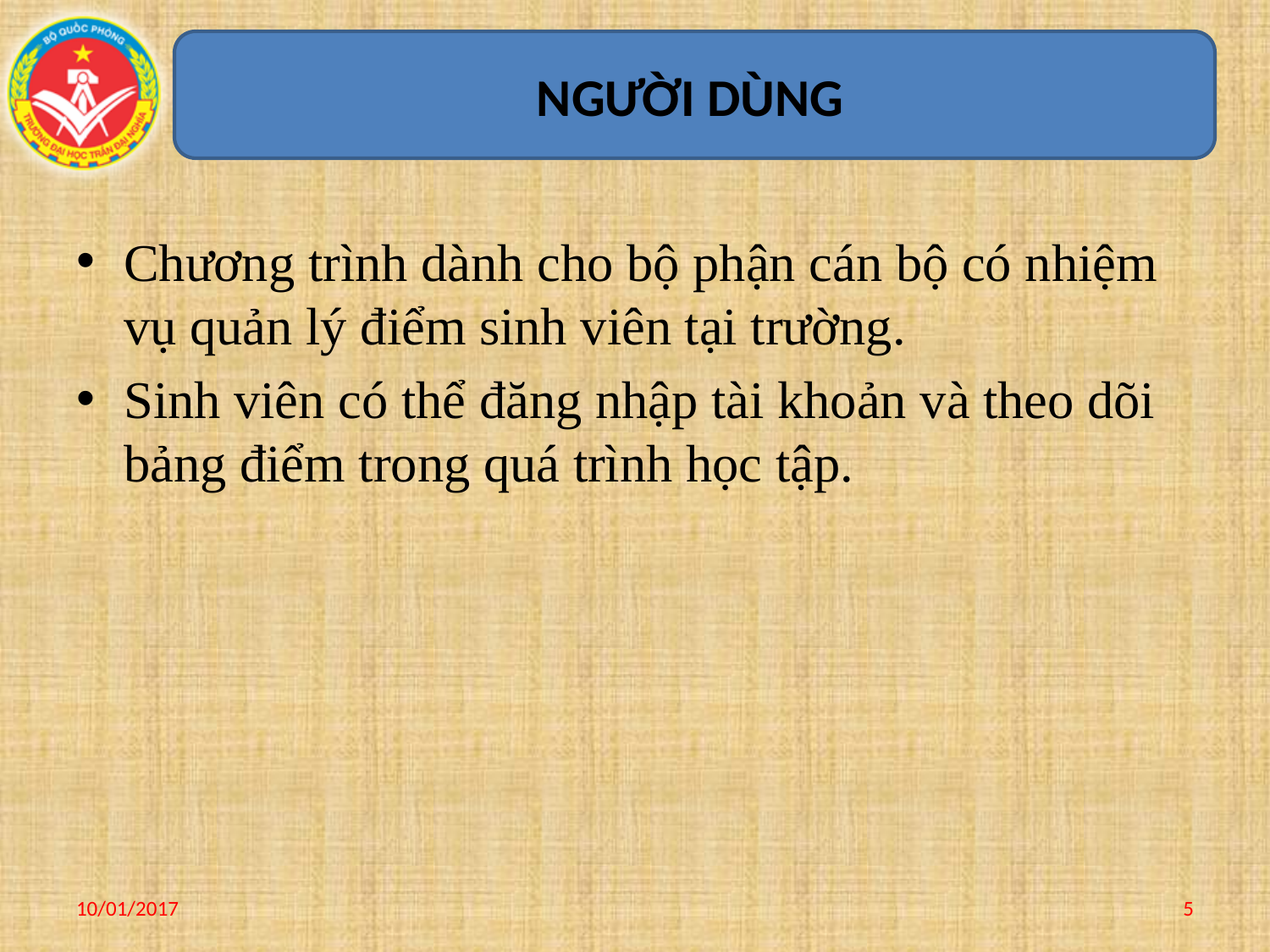

# NGƯỜI DÙNG
Chương trình dành cho bộ phận cán bộ có nhiệm vụ quản lý điểm sinh viên tại trường.
Sinh viên có thể đăng nhập tài khoản và theo dõi bảng điểm trong quá trình học tập.
10/01/2017
5